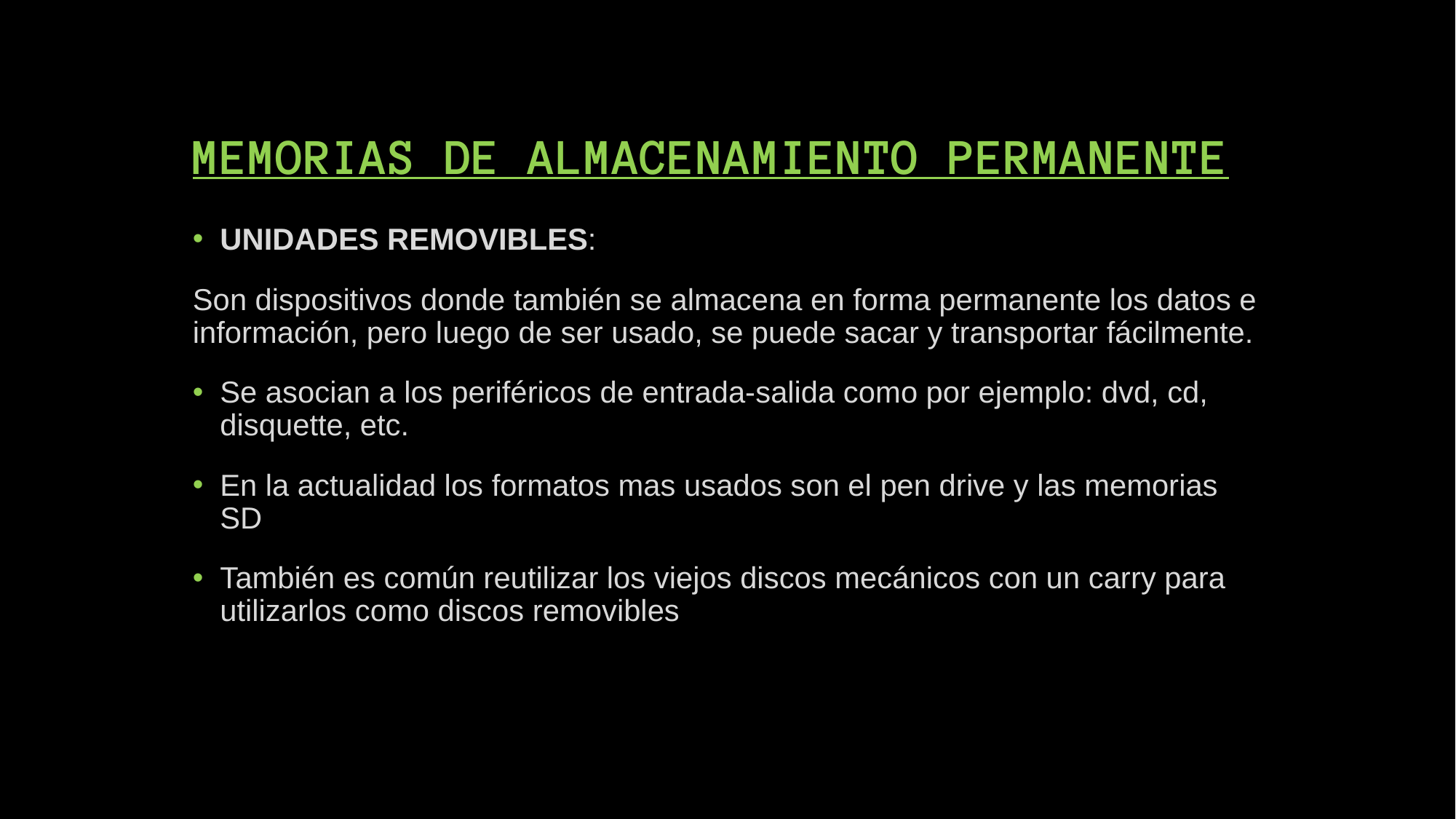

# MEMORIAS DE ALMACENAMIENTO PERMANENTE
UNIDADES REMOVIBLES:
Son dispositivos donde también se almacena en forma permanente los datos e información, pero luego de ser usado, se puede sacar y transportar fácilmente.
Se asocian a los periféricos de entrada-salida como por ejemplo: dvd, cd, disquette, etc.
En la actualidad los formatos mas usados son el pen drive y las memorias SD
También es común reutilizar los viejos discos mecánicos con un carry para utilizarlos como discos removibles